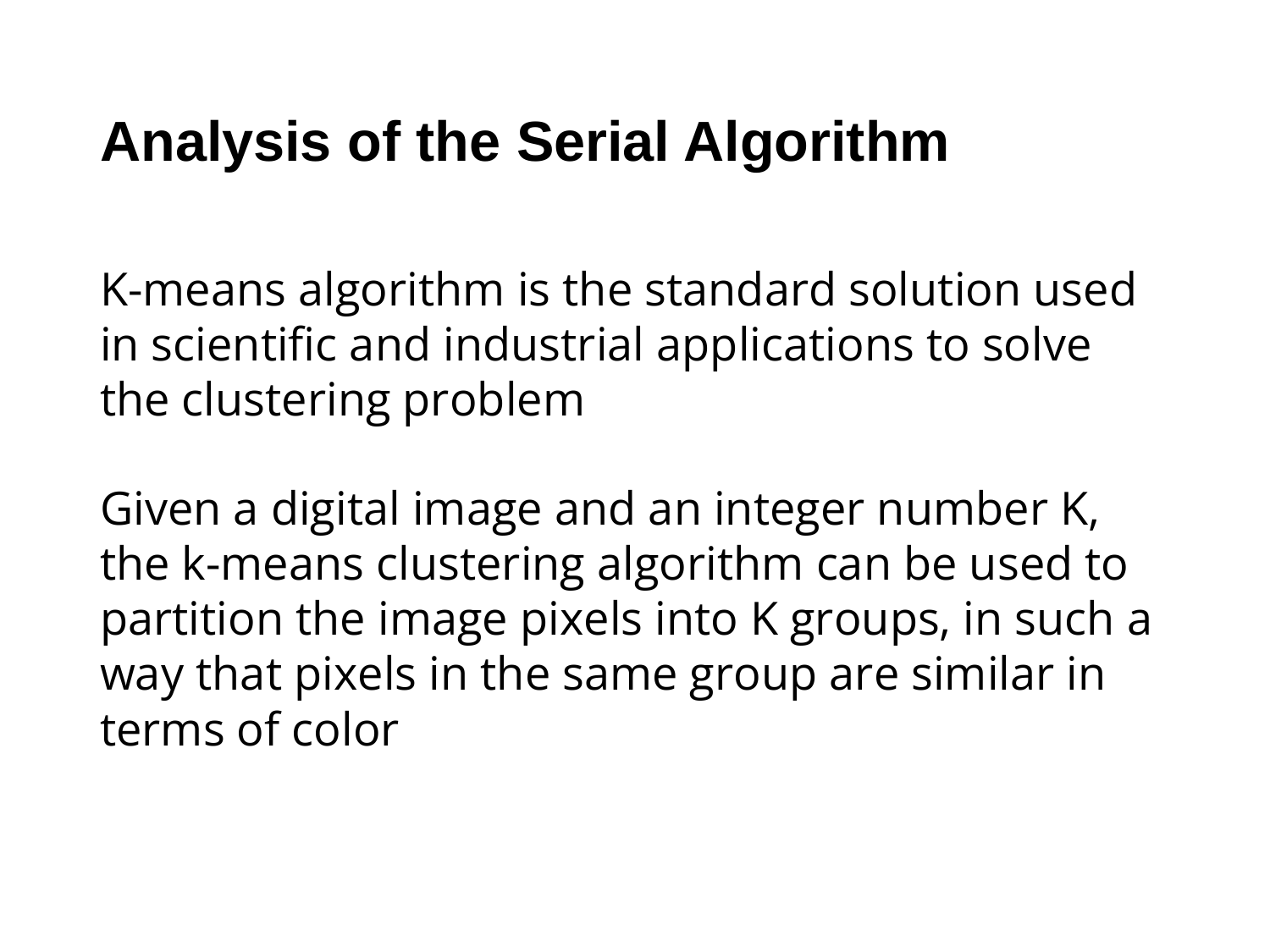

# Analysis of the Serial Algorithm
K-means algorithm is the standard solution used in scientific and industrial applications to solve the clustering problem

Given a digital image and an integer number K, the k-means clustering algorithm can be used to partition the image pixels into K groups, in such a way that pixels in the same group are similar in terms of color